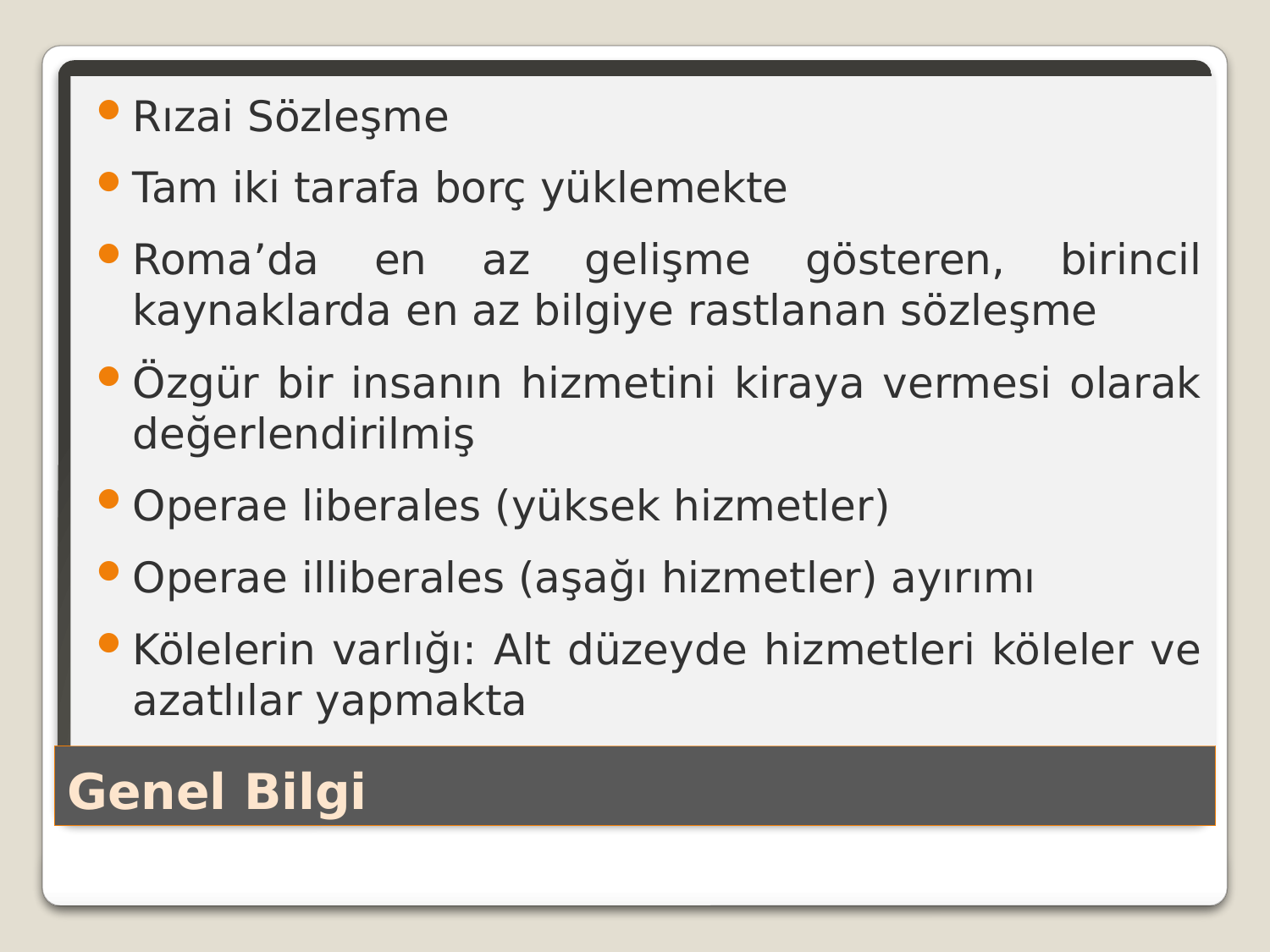

Rızai Sözleşme
Tam iki tarafa borç yüklemekte
Roma’da en az gelişme gösteren, birincil kaynaklarda en az bilgiye rastlanan sözleşme
Özgür bir insanın hizmetini kiraya vermesi olarak değerlendirilmiş
Operae liberales (yüksek hizmetler)
Operae illiberales (aşağı hizmetler) ayırımı
Kölelerin varlığı: Alt düzeyde hizmetleri köleler ve azatlılar yapmakta

# Genel Bilgi